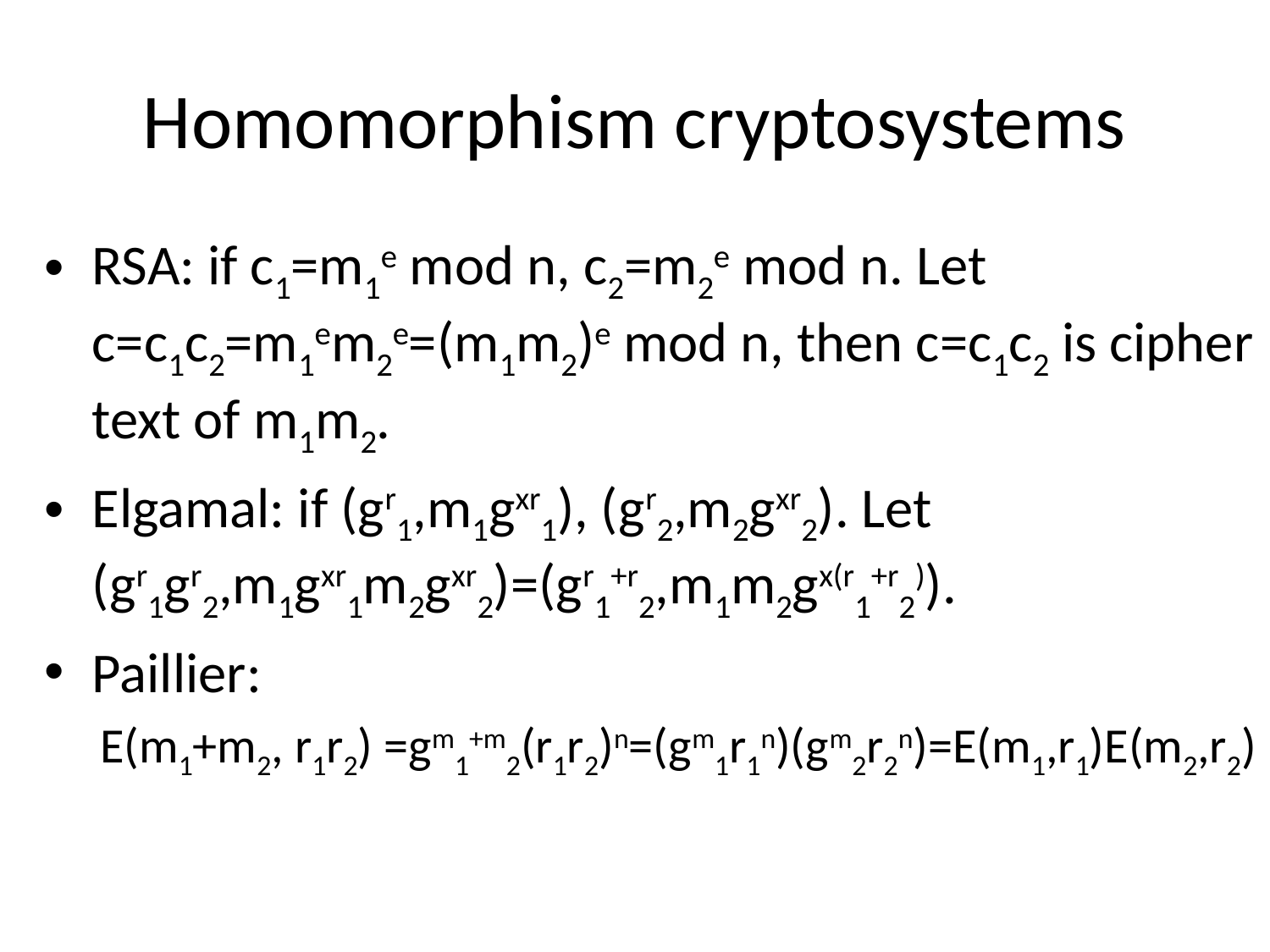

# Homomorphism cryptosystems
RSA: if c1=m1e mod n, c2=m2e mod n. Let c=c1c2=m1em2e=(m1m2)e mod n, then c=c1c2 is cipher text of m1m2.
Elgamal: if (gr1,m1gxr1), (gr2,m2gxr2). Let (gr1gr2,m1gxr1m2gxr2)=(gr1+r2,m1m2gx(r1+r2)).
Paillier:
E(m1+m2, r1r2) =gm1+m2(r1r2)n=(gm1r1n)(gm2r2n)=E(m1,r1)E(m2,r2)